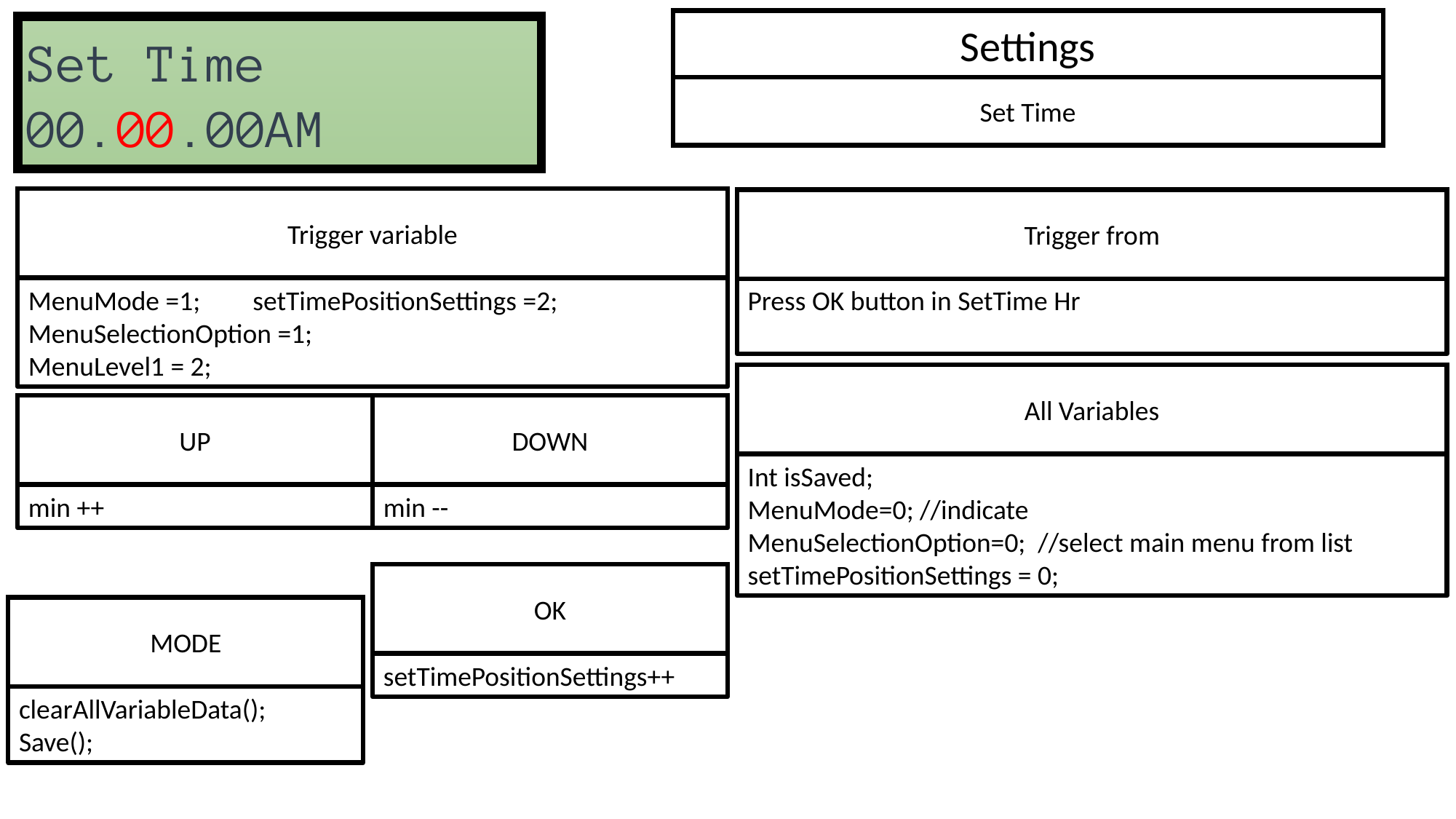

Settings
Set Time
00.00.00AM
Set Time
Trigger variable
Trigger from
MenuMode =1; 	 setTimePositionSettings =2;
MenuSelectionOption =1;
MenuLevel1 = 2;
Press OK button in SetTime Hr

All Variables
UP
DOWN
Int isSaved;
MenuMode=0; //indicate
MenuSelectionOption=0;  //select main menu from list
setTimePositionSettings = 0;
min ++
min --
OK
MODE
setTimePositionSettings++
clearAllVariableData();
Save();